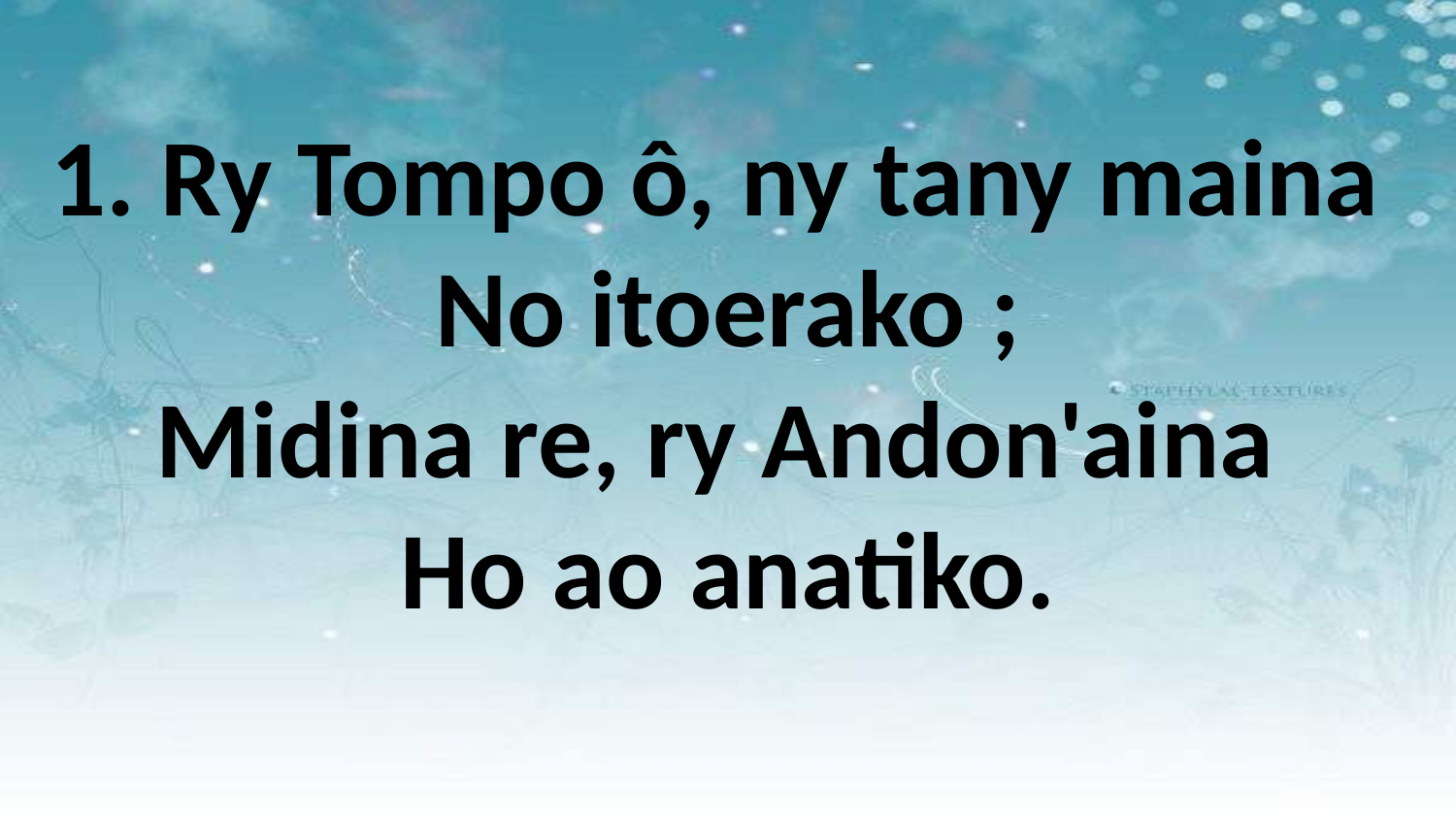

1. Ry Tompo ô, ny tany maina
No itoerako ;
Midina re, ry Andon'aina
Ho ao anatiko.